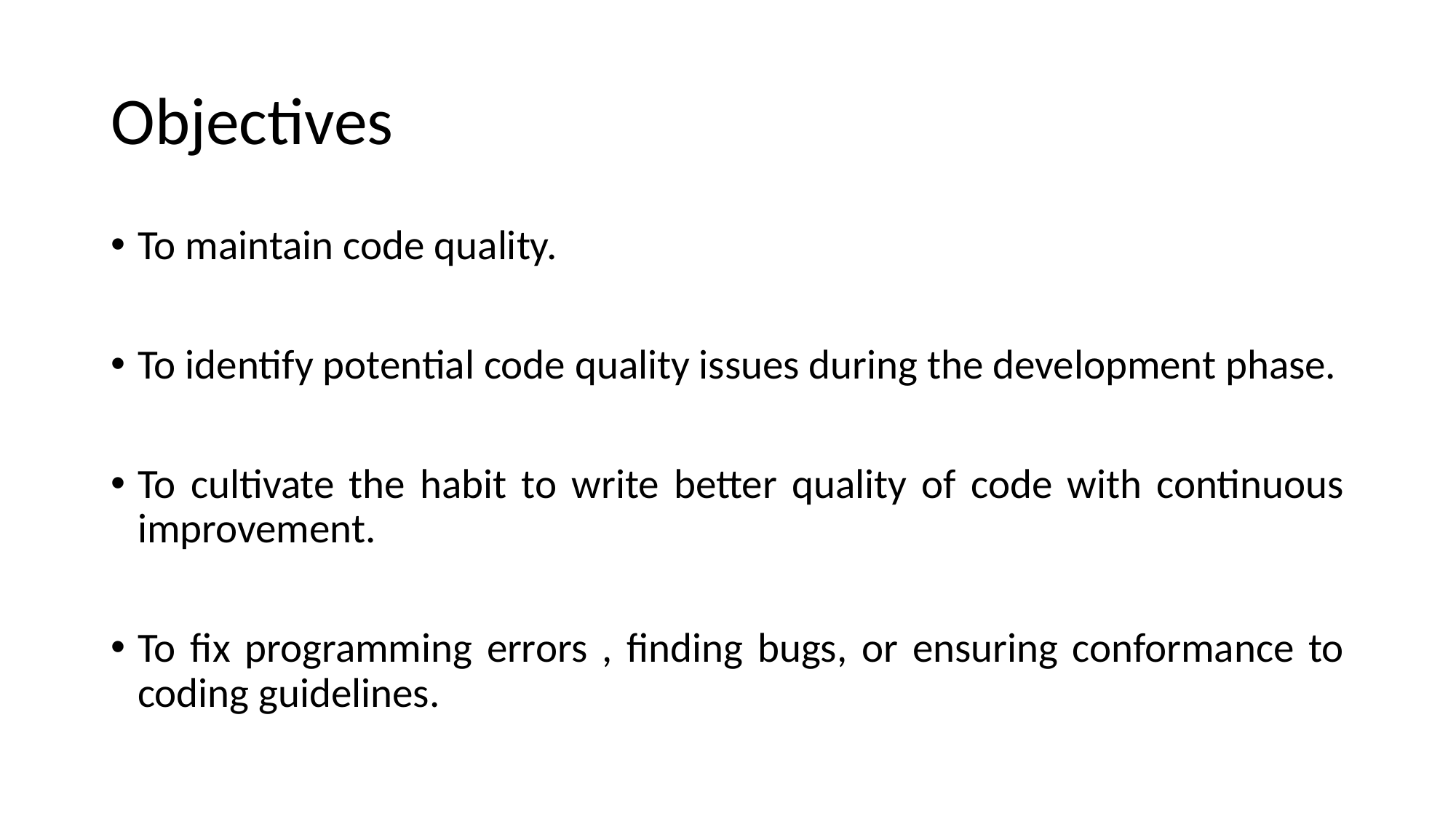

# Objectives
To maintain code quality.

To identify potential code quality issues during the development phase.

To cultivate the habit to write better quality of code with continuous improvement.

To fix programming errors , finding bugs, or ensuring conformance to coding guidelines.